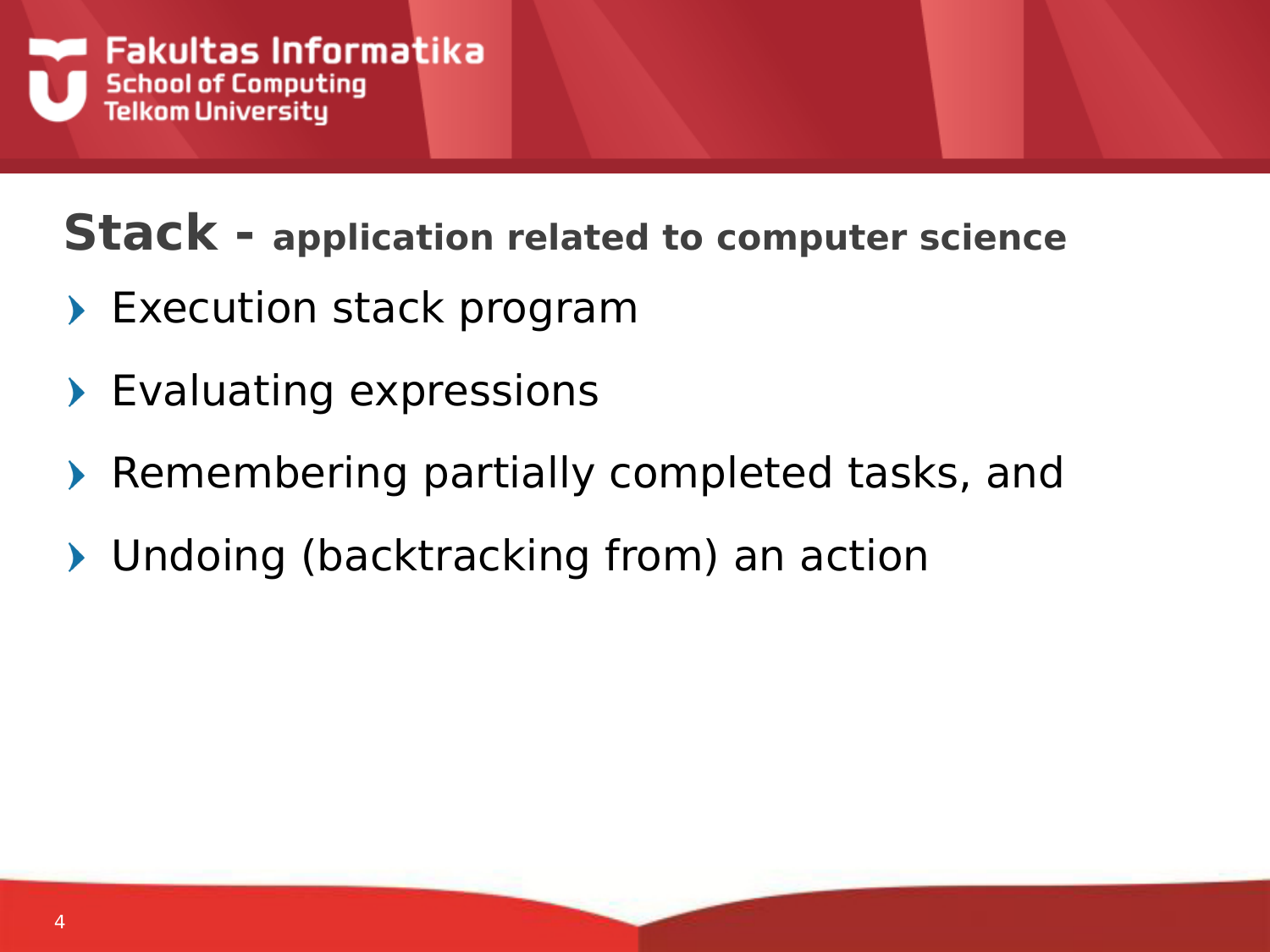

# Stack - application related to computer science
Execution stack program
Evaluating expressions
Remembering partially completed tasks, and
Undoing (backtracking from) an action

4